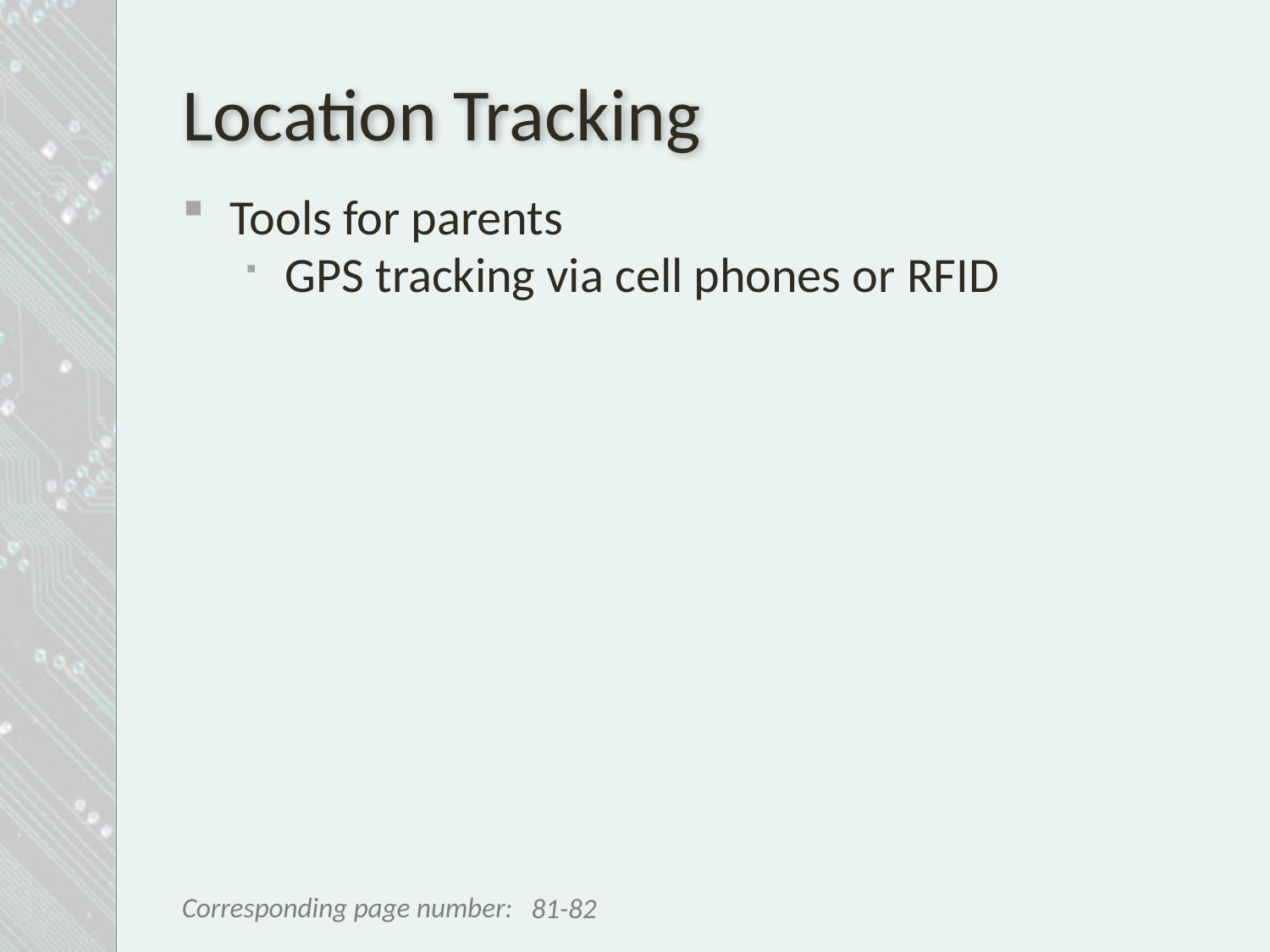

# Location Tracking
Tools for parents
GPS tracking via cell phones or RFID
81-82